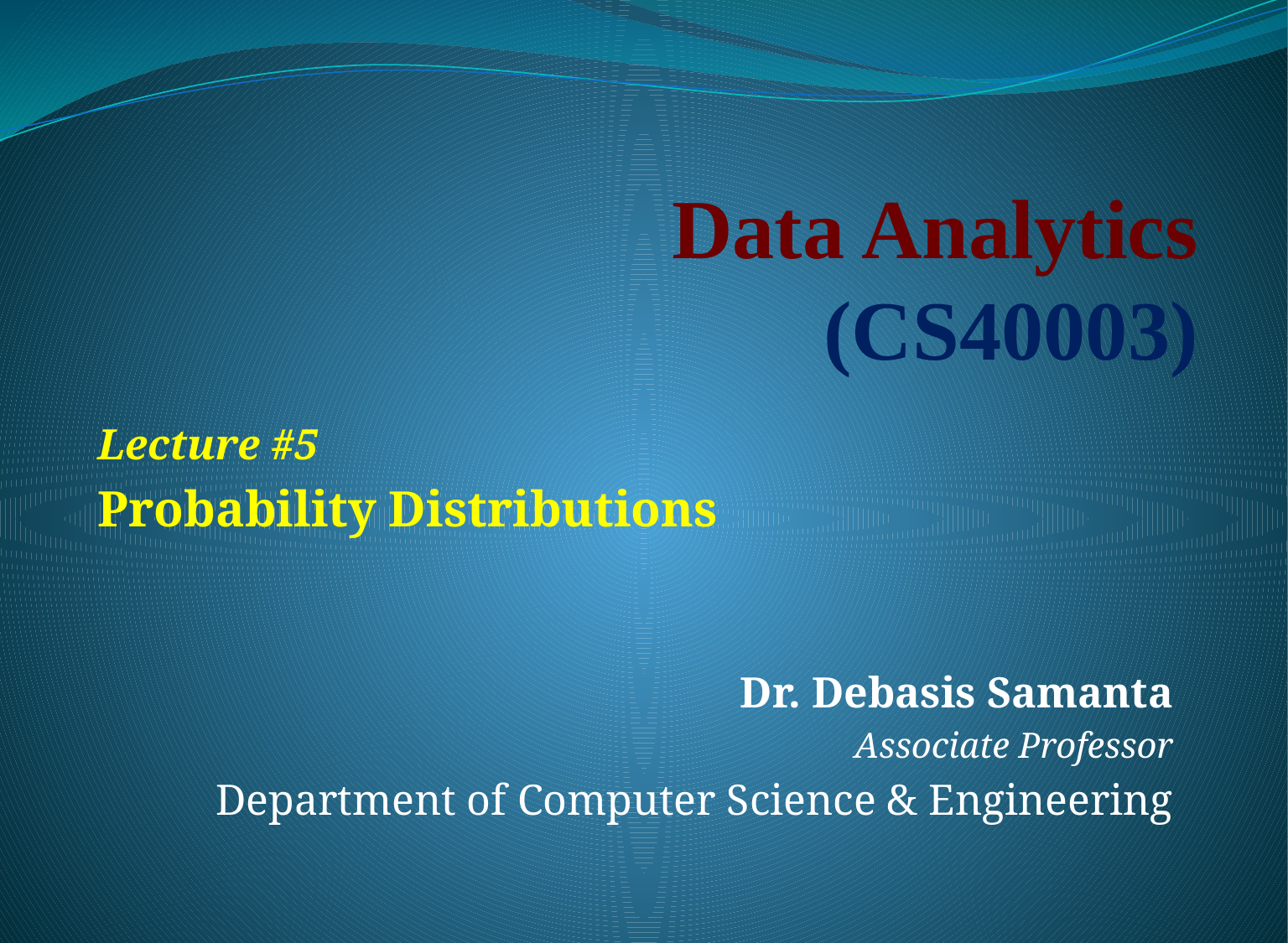

# Data Analytics (CS40003)
Lecture #5
Probability Distributions
Dr. Debasis Samanta
Associate Professor
Department of Computer Science & Engineering